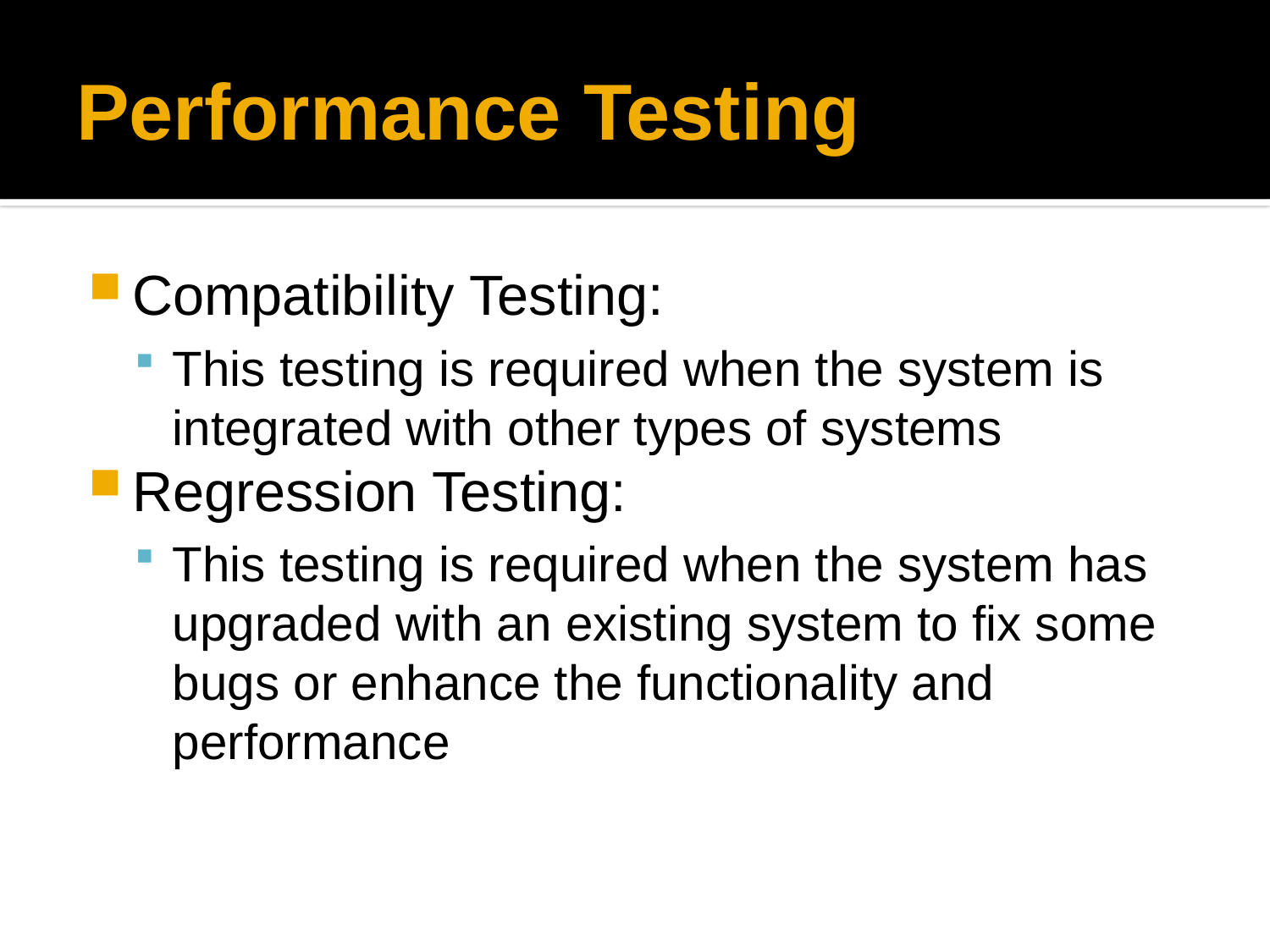

# Performance Testing
Compatibility Testing:
This testing is required when the system is integrated with other types of systems
Regression Testing:
This testing is required when the system has upgraded with an existing system to fix some bugs or enhance the functionality and performance